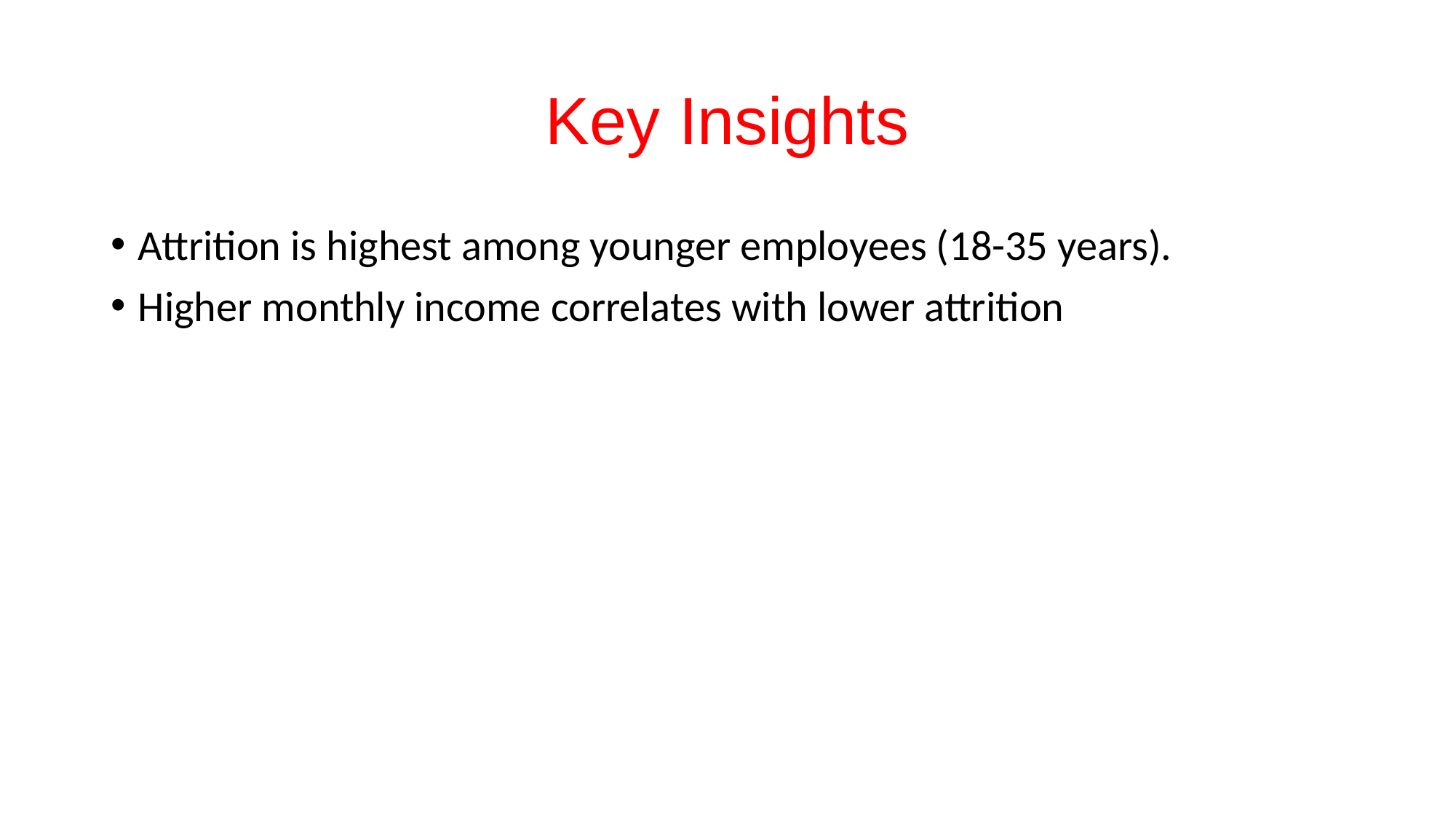

# Key Insights
Attrition is highest among younger employees (18-35 years).
Higher monthly income correlates with lower attrition